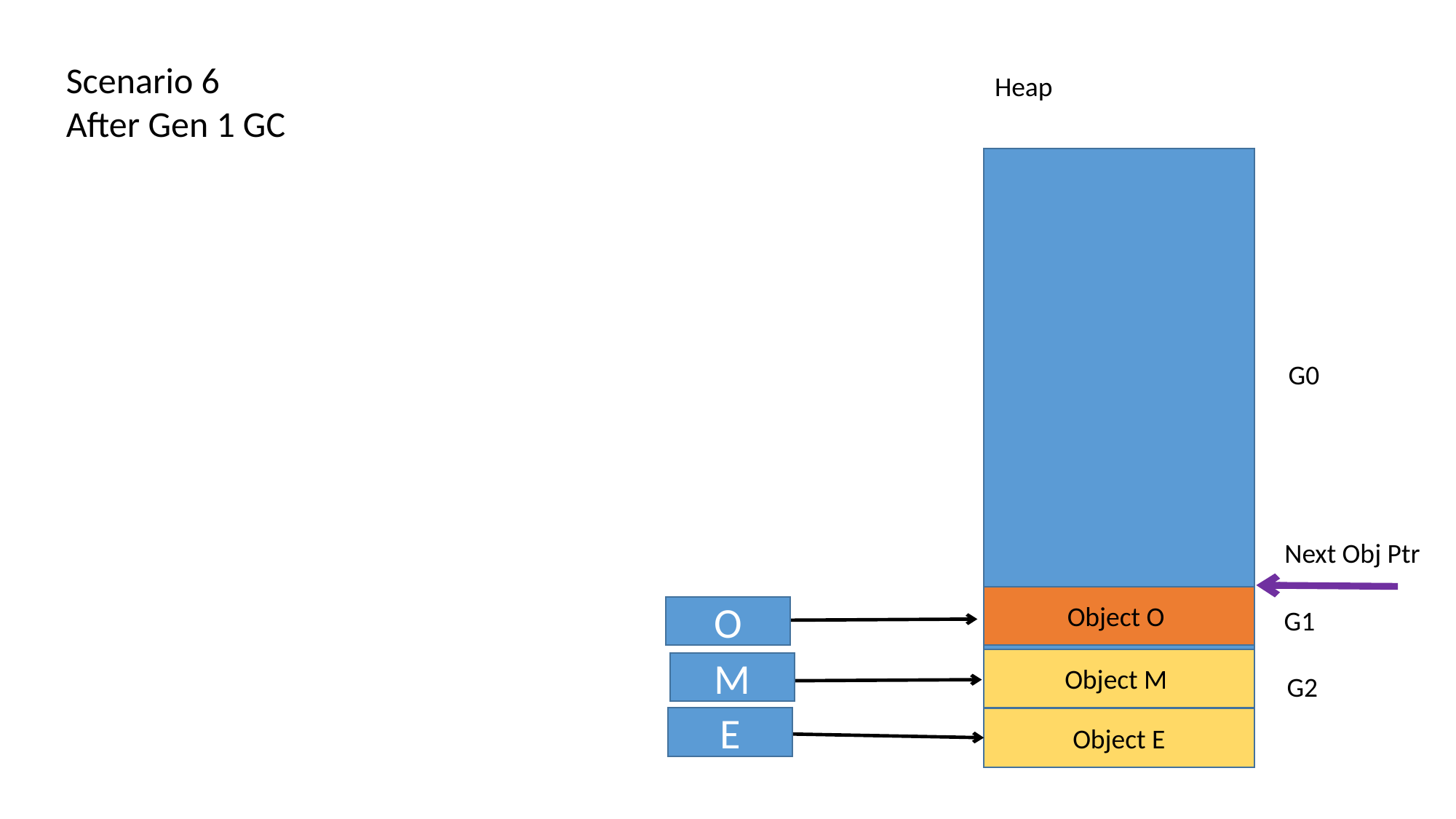

Scenario 6
After Gen 1 GC
Heap

G0
Next Obj Ptr
Object O
O
G1
Object M
M
G2
E
Object E